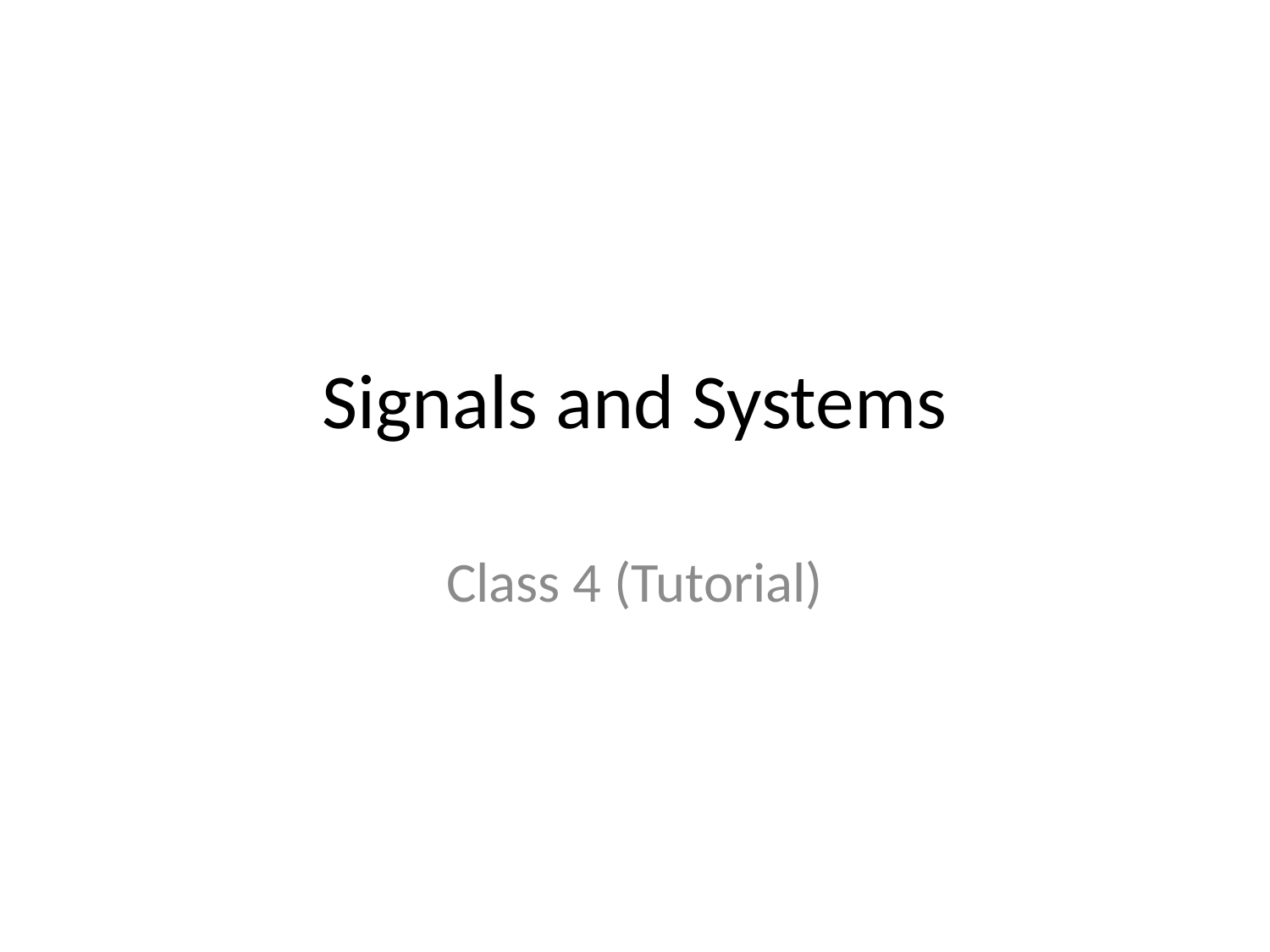

# Signals and Systems
Class 4 (Tutorial)